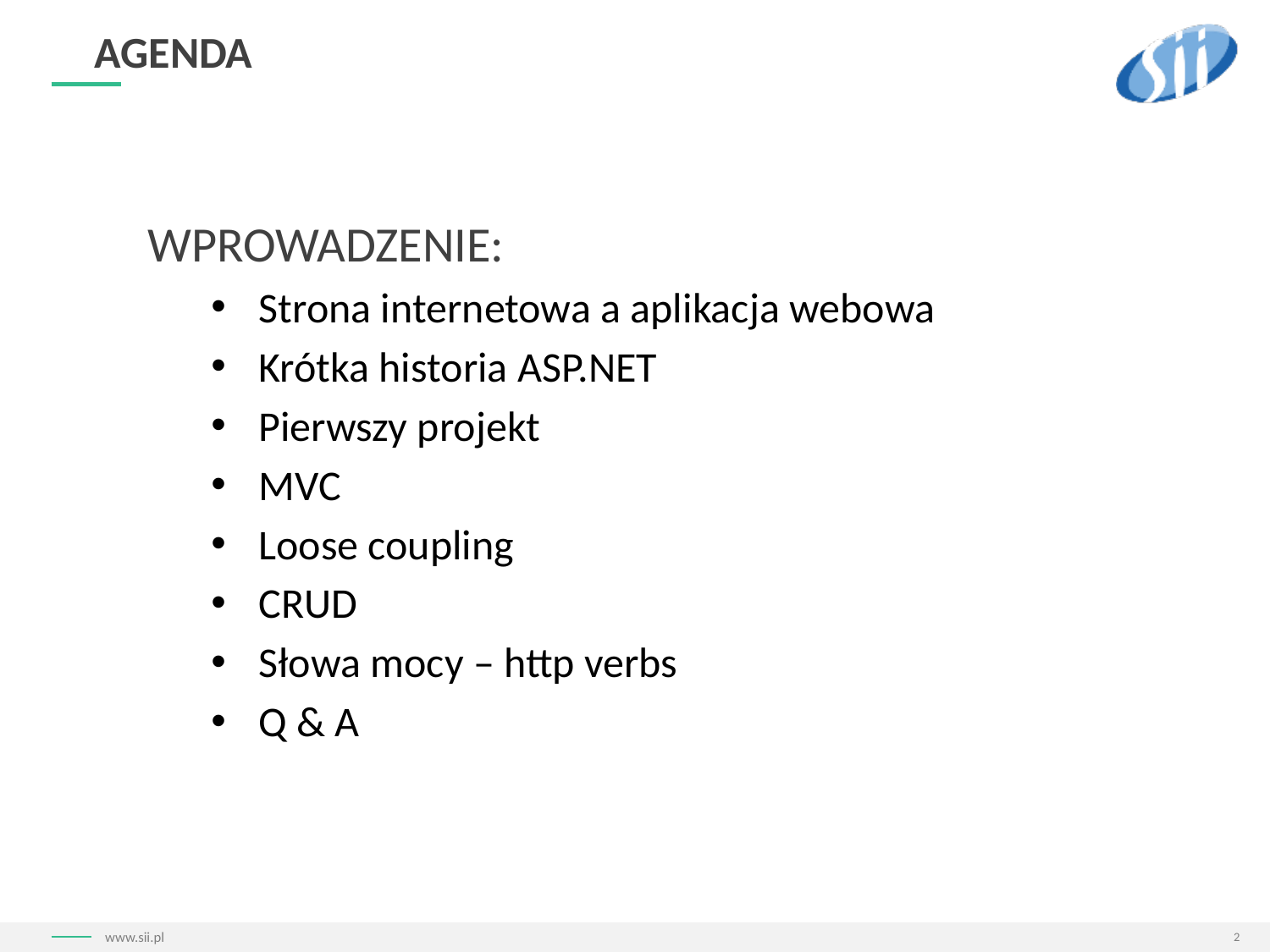

# AGENDA
Wprowadzenie:
Strona internetowa a aplikacja webowa
Krótka historia ASP.NET
Pierwszy projekt
MVC
Loose coupling
CRUD
Słowa mocy – http verbs
Q & A